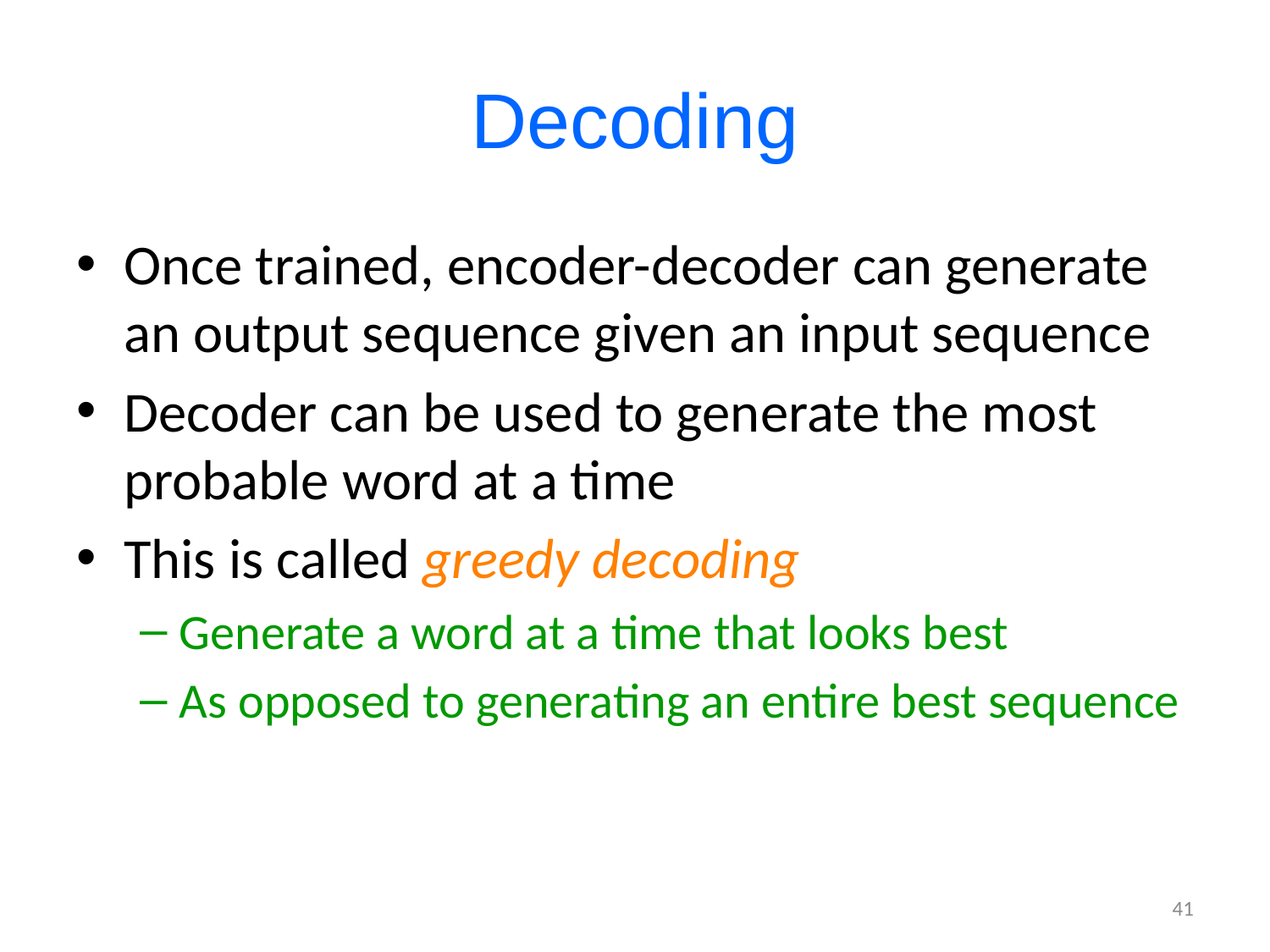

# Decoding
Once trained, encoder-decoder can generate an output sequence given an input sequence
Decoder can be used to generate the most probable word at a time
This is called greedy decoding
Generate a word at a time that looks best
As opposed to generating an entire best sequence
41